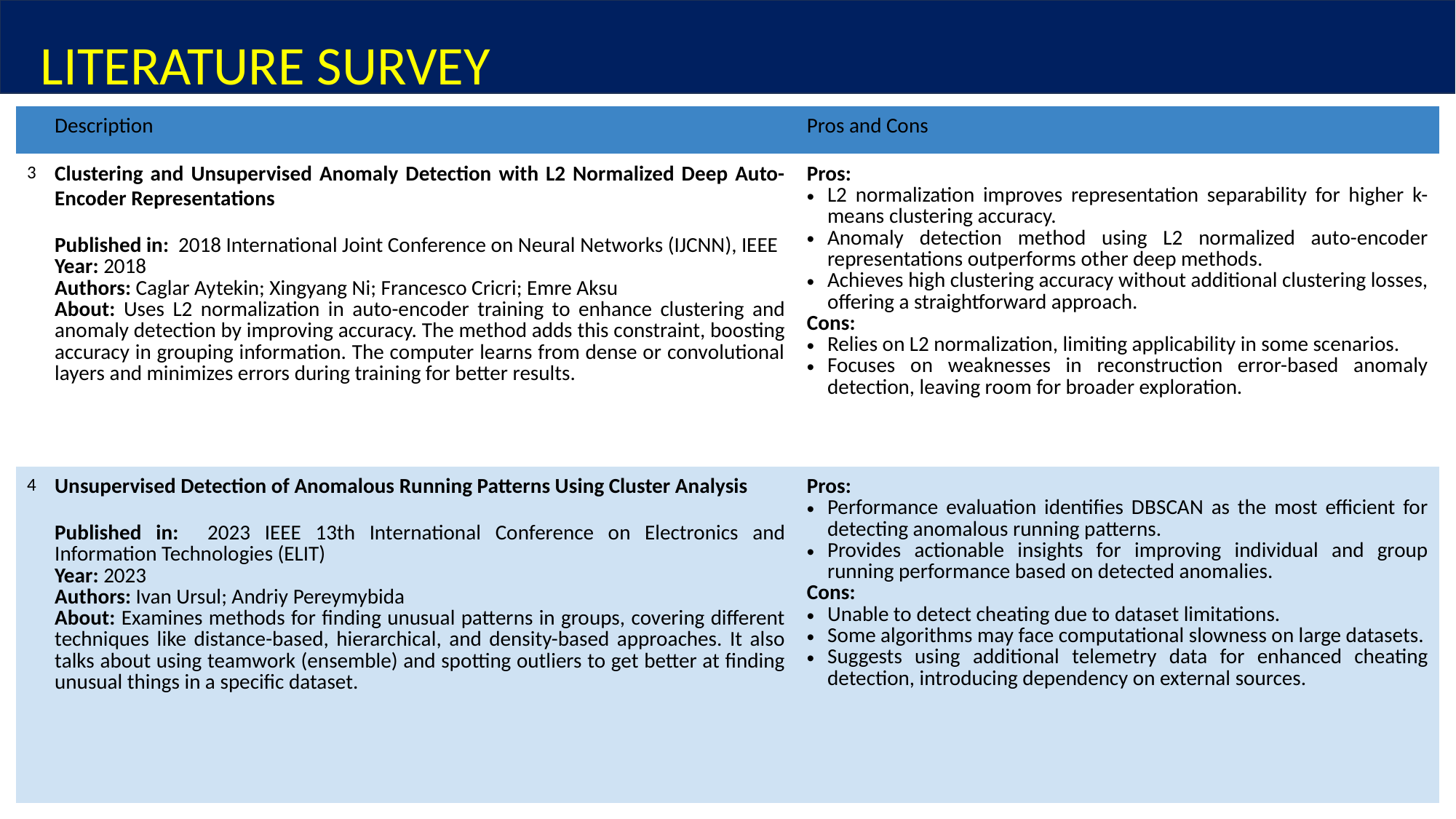

LITERATURE SURVEY
|  | Description | Pros and Cons |
| --- | --- | --- |
| 3 | Clustering and Unsupervised Anomaly Detection with L2 Normalized Deep Auto-Encoder Representations Published in: 2018 International Joint Conference on Neural Networks (IJCNN), IEEE Year: 2018 Authors: Caglar Aytekin; Xingyang Ni; Francesco Cricri; Emre Aksu About: Uses L2 normalization in auto-encoder training to enhance clustering and anomaly detection by improving accuracy. The method adds this constraint, boosting accuracy in grouping information. The computer learns from dense or convolutional layers and minimizes errors during training for better results. | Pros: L2 normalization improves representation separability for higher k-means clustering accuracy. Anomaly detection method using L2 normalized auto-encoder representations outperforms other deep methods. Achieves high clustering accuracy without additional clustering losses, offering a straightforward approach. Cons: Relies on L2 normalization, limiting applicability in some scenarios. Focuses on weaknesses in reconstruction error-based anomaly detection, leaving room for broader exploration. |
| 4 | Unsupervised Detection of Anomalous Running Patterns Using Cluster Analysis Published in: 2023 IEEE 13th International Conference on Electronics and Information Technologies (ELIT) Year: 2023 Authors: Ivan Ursul; Andriy Pereymybida About: Examines methods for finding unusual patterns in groups, covering different techniques like distance-based, hierarchical, and density-based approaches. It also talks about using teamwork (ensemble) and spotting outliers to get better at finding unusual things in a specific dataset. | Pros: Performance evaluation identifies DBSCAN as the most efficient for detecting anomalous running patterns. Provides actionable insights for improving individual and group running performance based on detected anomalies. Cons: Unable to detect cheating due to dataset limitations. Some algorithms may face computational slowness on large datasets. Suggests using additional telemetry data for enhanced cheating detection, introducing dependency on external sources. |